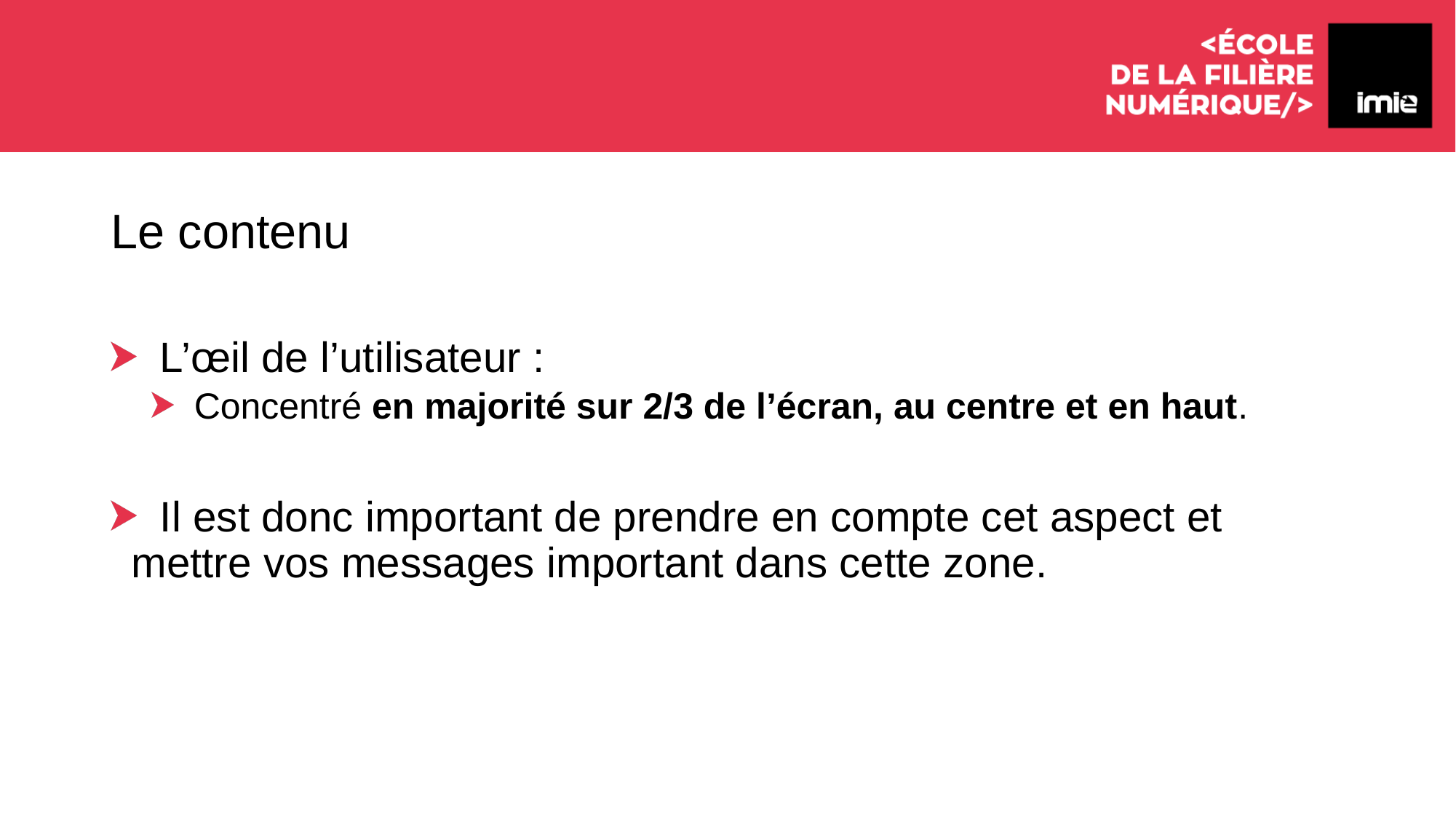

# Le contenu
  L’œil de l’utilisateur :
  Concentré en majorité sur 2/3 de l’écran, au centre et en haut.

  Il est donc important de prendre en compte cet aspect et mettre vos messages important dans cette zone.